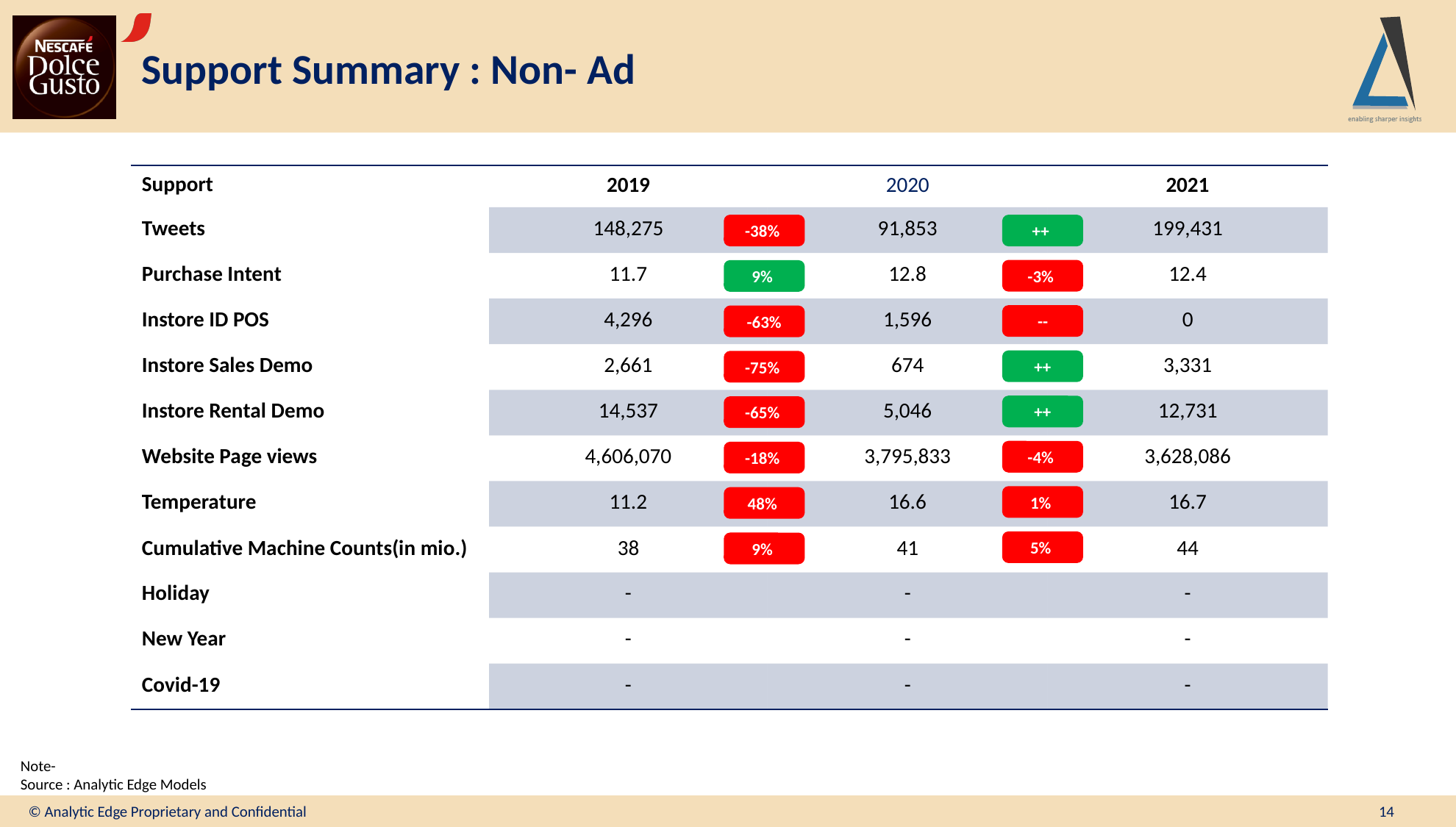

# Support Summary : Non- Ad
| Support | 2019 | 2020 | 2021 |
| --- | --- | --- | --- |
| Tweets | 148,275 | 91,853 | 199,431 |
| Purchase Intent | 11.7 | 12.8 | 12.4 |
| Instore ID POS | 4,296 | 1,596 | 0 |
| Instore Sales Demo | 2,661 | 674 | 3,331 |
| Instore Rental Demo | 14,537 | 5,046 | 12,731 |
| Website Page views | 4,606,070 | 3,795,833 | 3,628,086 |
| Temperature | 11.2 | 16.6 | 16.7 |
| Cumulative Machine Counts(in mio.) | 38 | 41 | 44 |
| Holiday | - | - | - |
| New Year | - | - | - |
| Covid-19 | - | - | - |
-38%
++
-3%
9%
--
-63%
++
-75%
++
-65%
-4%
-18%
1%
48%
5%
9%
Note-
Source : Analytic Edge Models
© Analytic Edge Proprietary and Confidential
14